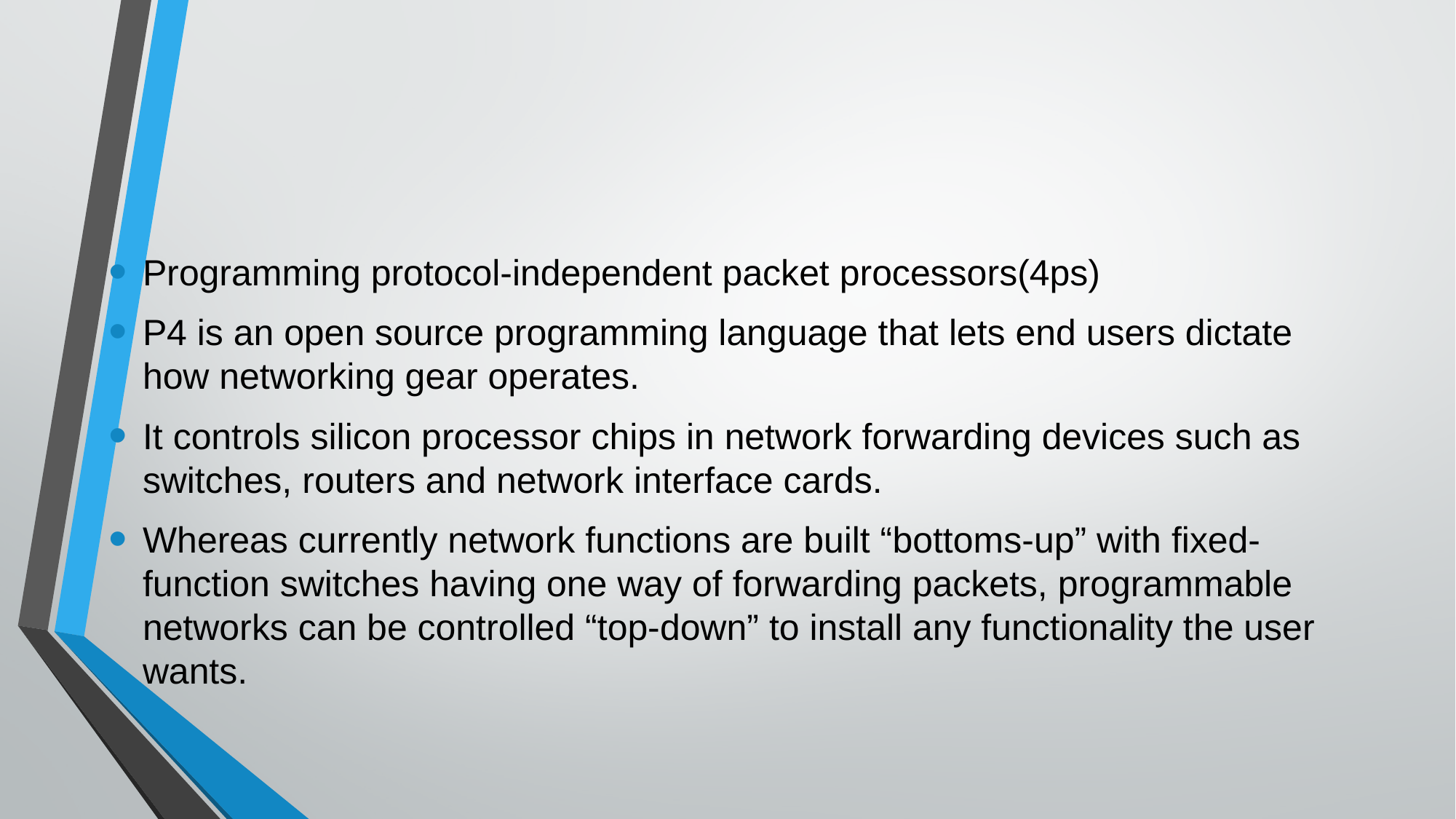

#
Programming protocol-independent packet processors(4ps)
P4 is an open source programming language that lets end users dictate how networking gear operates.
It controls silicon processor chips in network forwarding devices such as switches, routers and network interface cards.
Whereas currently network functions are built “bottoms-up” with fixed-function switches having one way of forwarding packets, programmable networks can be controlled “top-down” to install any functionality the user wants.